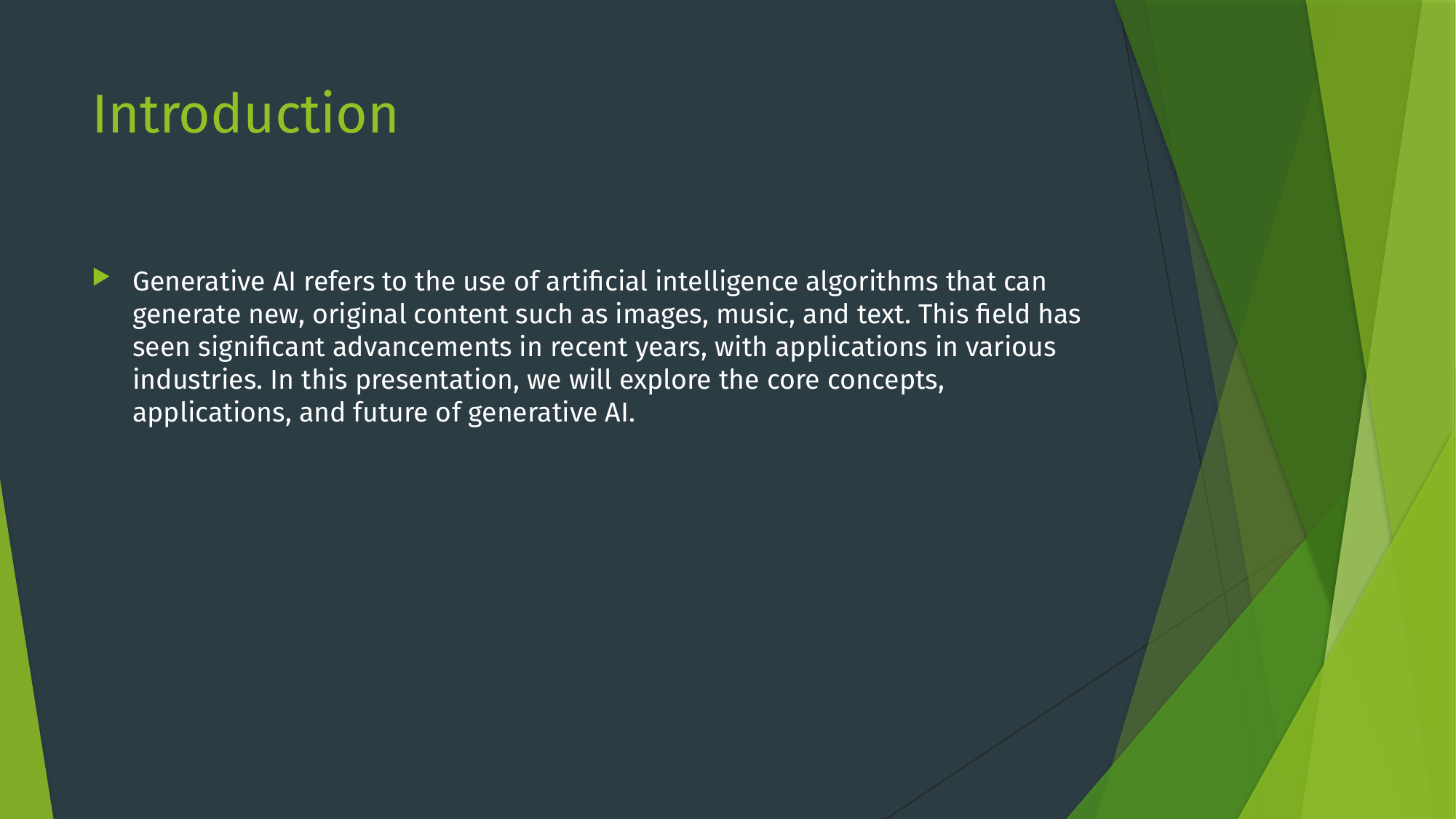

# Introduction
Generative AI refers to the use of artificial intelligence algorithms that can generate new, original content such as images, music, and text. This field has seen significant advancements in recent years, with applications in various industries. In this presentation, we will explore the core concepts, applications, and future of generative AI.